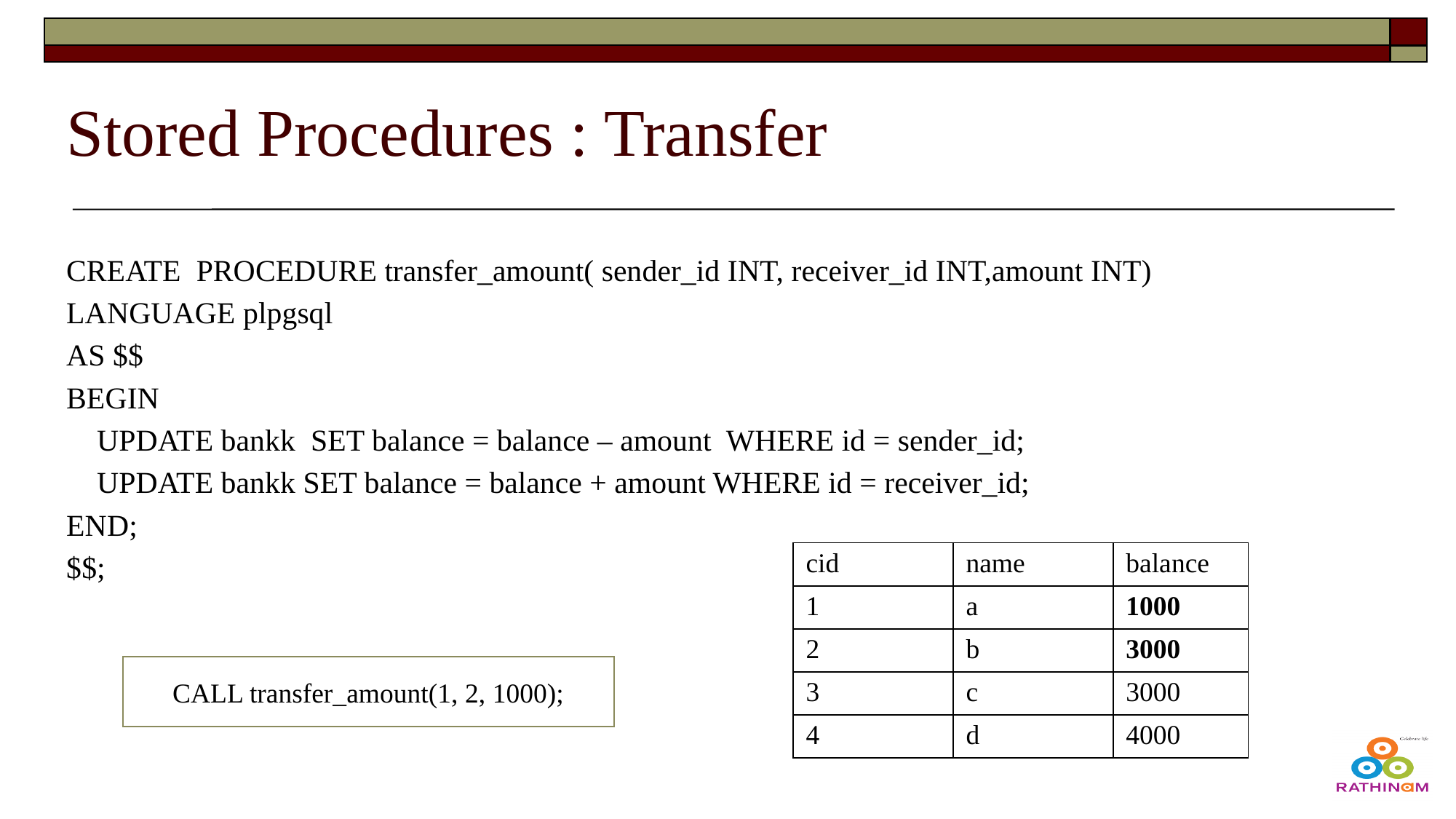

# Stored Procedures : Transfer
CREATE  PROCEDURE transfer_amount( sender_id INT, receiver_id INT,amount INT)
LANGUAGE plpgsql
AS $$
BEGIN
    UPDATE bankk  SET balance = balance – amount  WHERE id = sender_id;
    UPDATE bankk SET balance = balance + amount WHERE id = receiver_id;
END;
$$;

| cid | name | balance |
| --- | --- | --- |
| 1 | a | 1000 |
| 2 | b | 3000 |
| 3 | c | 3000 |
| 4 | d | 4000 |
CALL transfer_amount(1, 2, 1000);